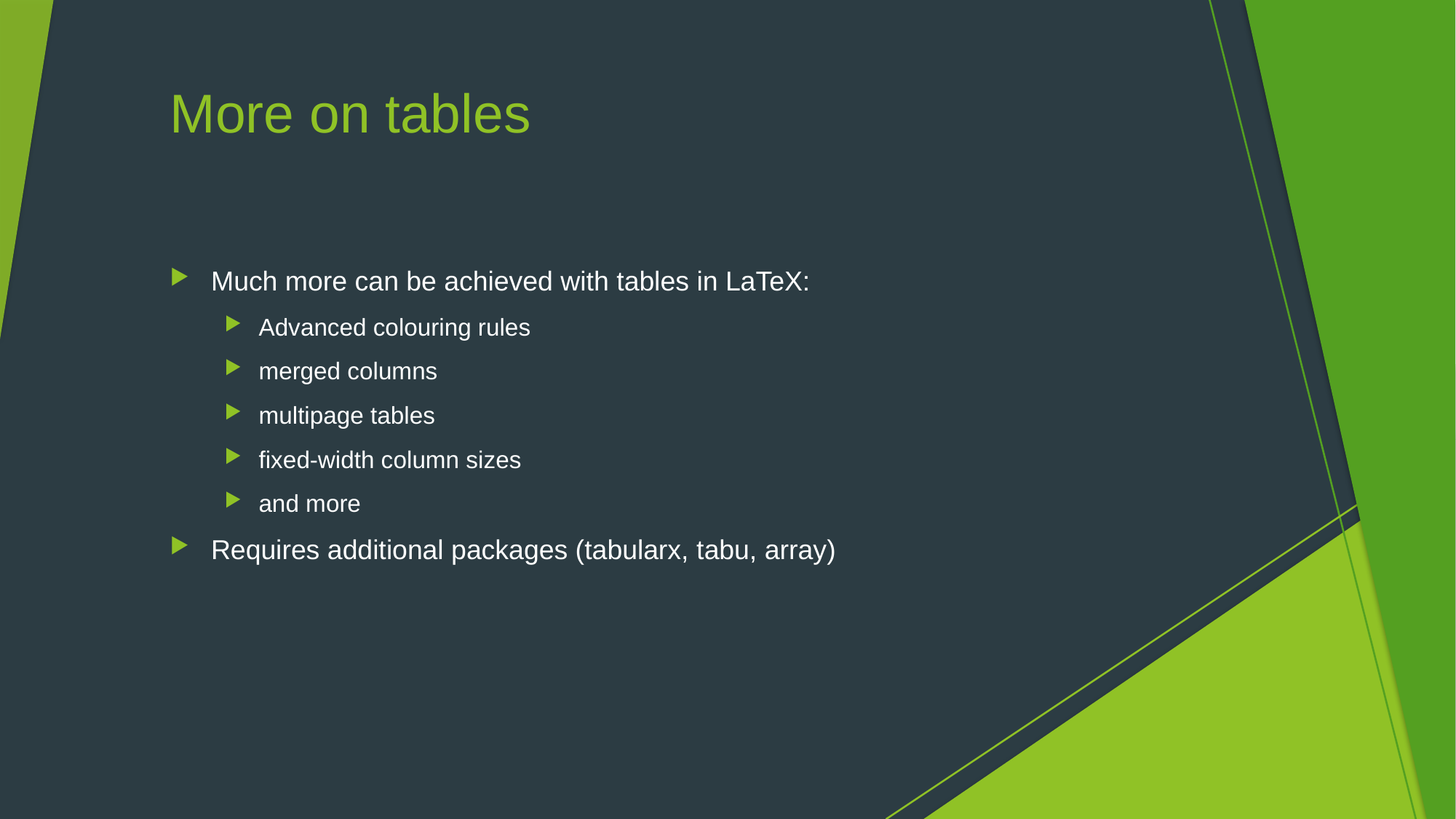

# More on tables
Much more can be achieved with tables in LaTeX:
Advanced colouring rules
merged columns
multipage tables
fixed-width column sizes
and more
Requires additional packages (tabularx, tabu, array)